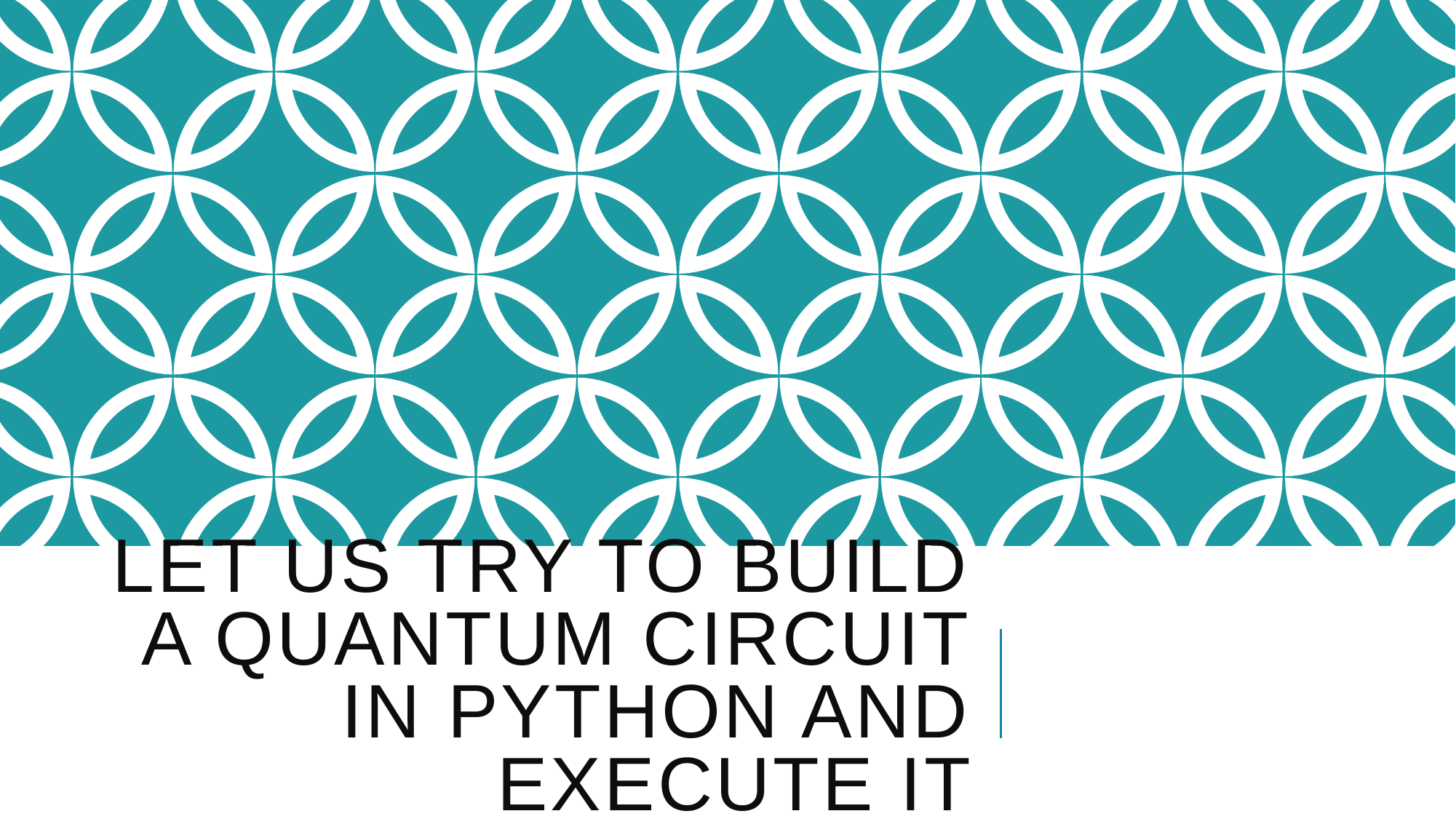

# Let us try to build a quantum circuit in python and execute it